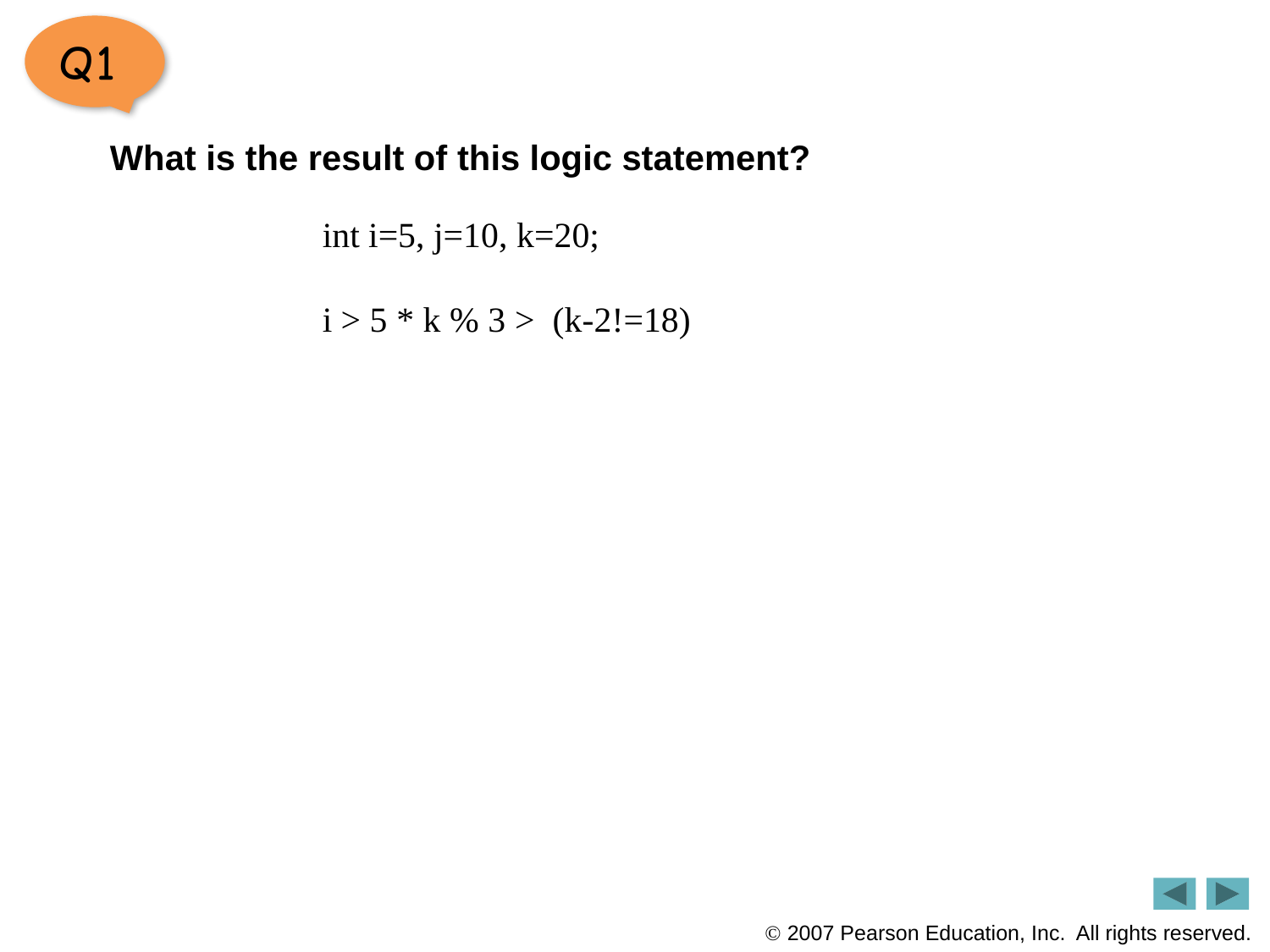

Q1
What is the result of this logic statement?
		int i=5, j=10, k=20;

		i > 5 * k % 3 >  (k-2!=18)